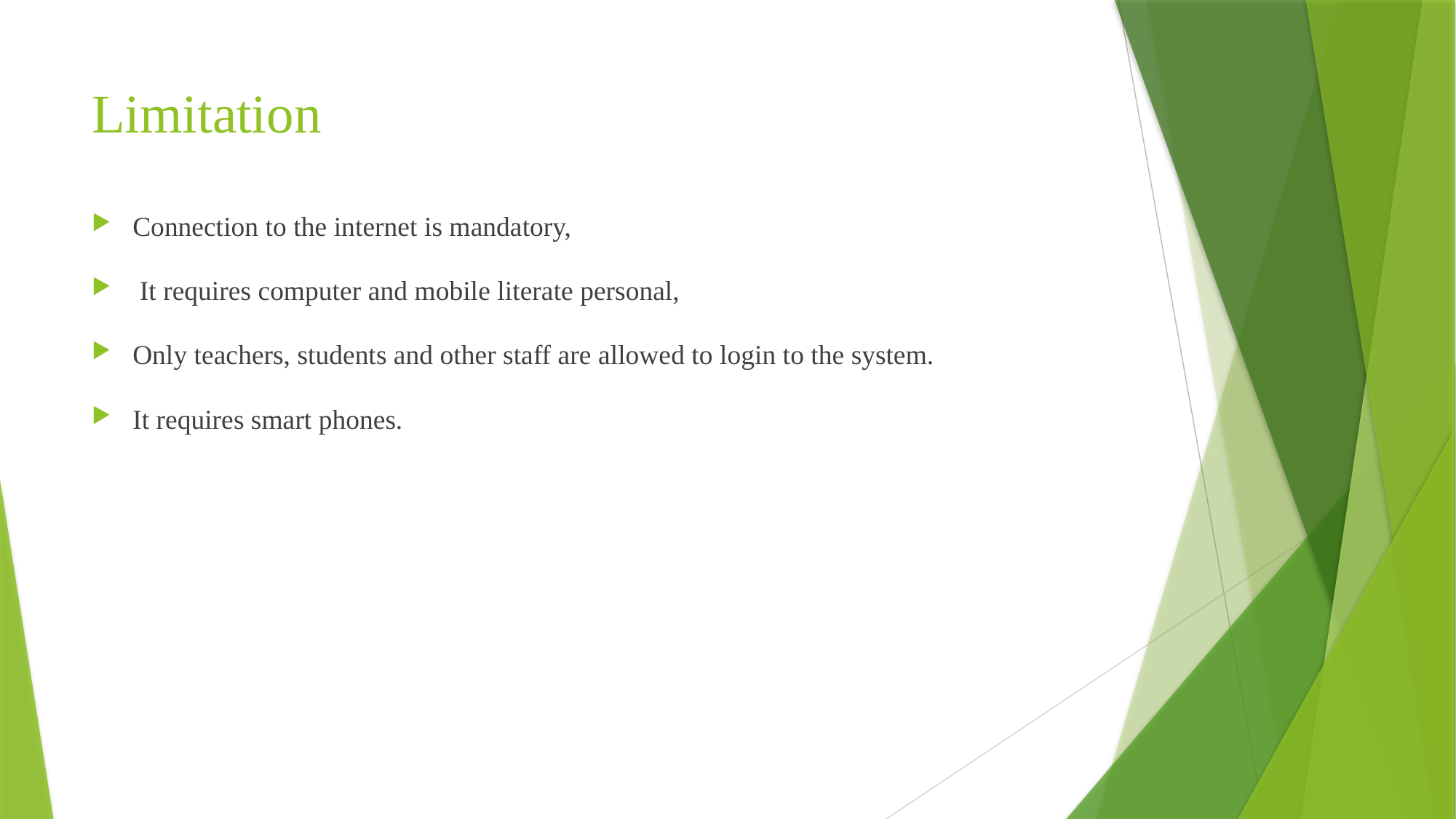

# Limitation
Connection to the internet is mandatory,
 It requires computer and mobile literate personal,
Only teachers, students and other staff are allowed to login to the system.
It requires smart phones.